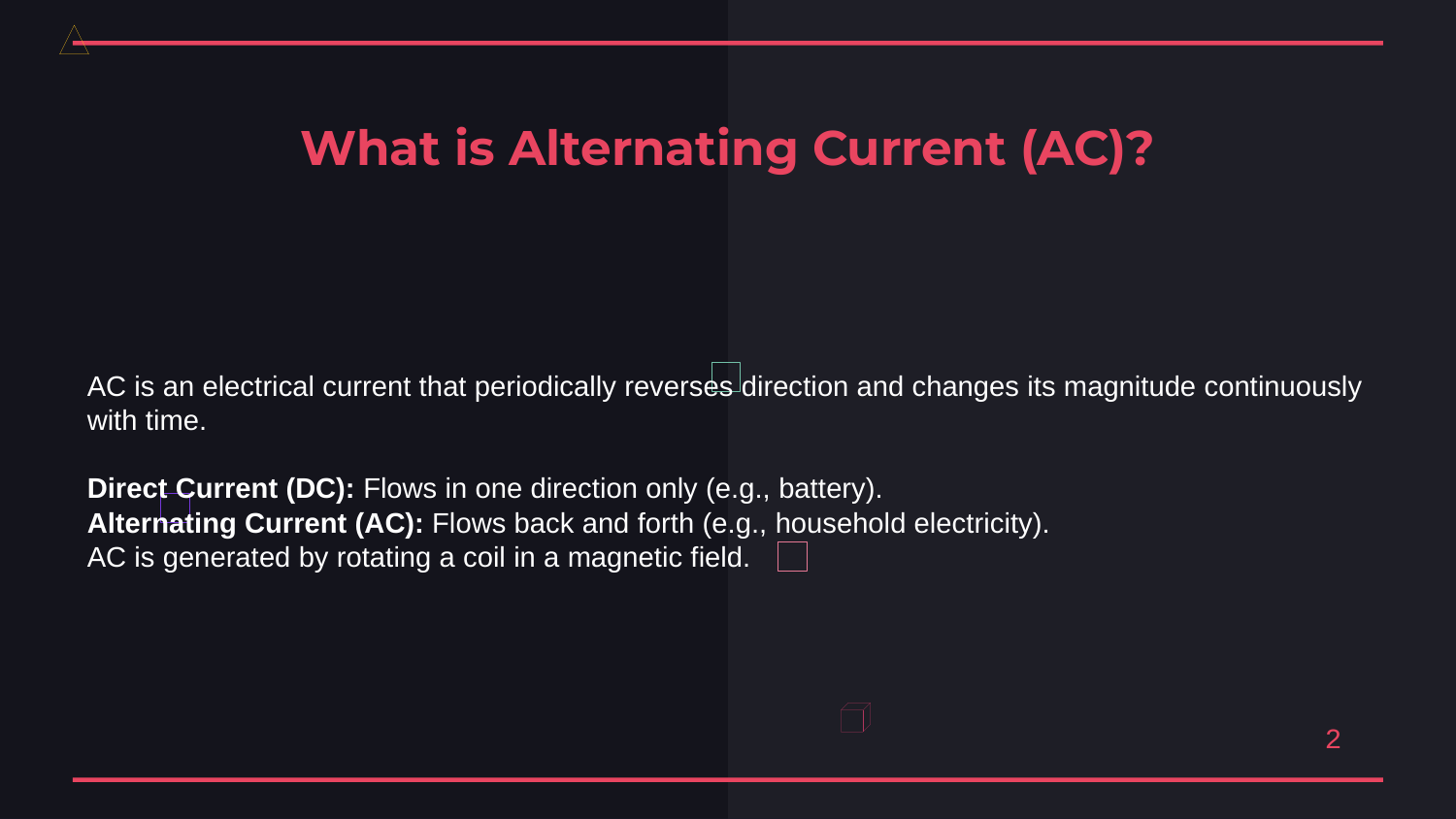

What is Alternating Current (AC)?
AC is an electrical current that periodically reverses direction and changes its magnitude continuously with time.

Direct Current (DC): Flows in one direction only (e.g., battery).
Alternating Current (AC): Flows back and forth (e.g., household electricity).
AC is generated by rotating a coil in a magnetic field.

2